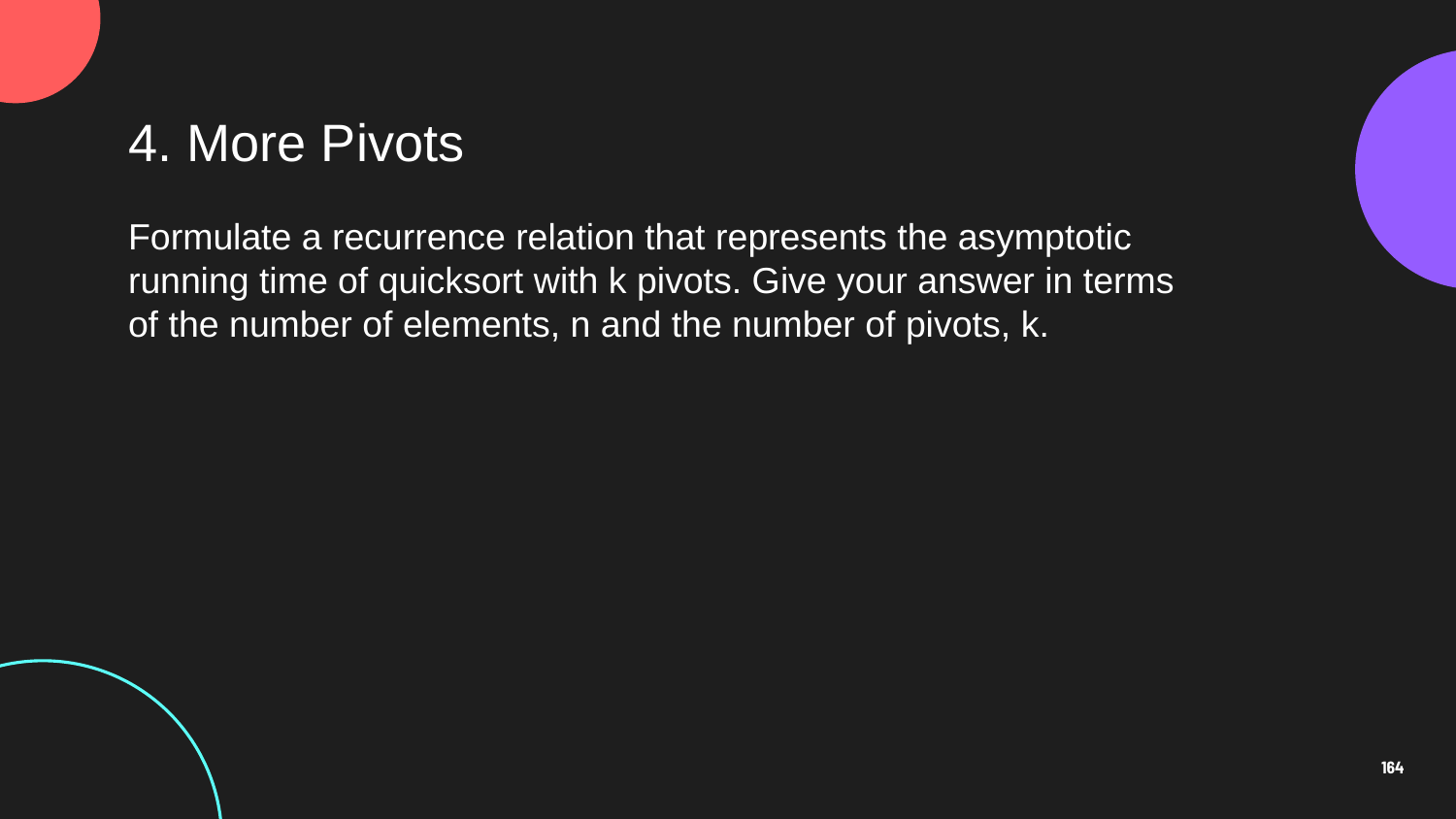

4. More Pivots

Formulate a recurrence relation that represents the asymptotic running time of quicksort with k pivots. Give your answer in terms of the number of elements, n and the number of pivots, k.

164